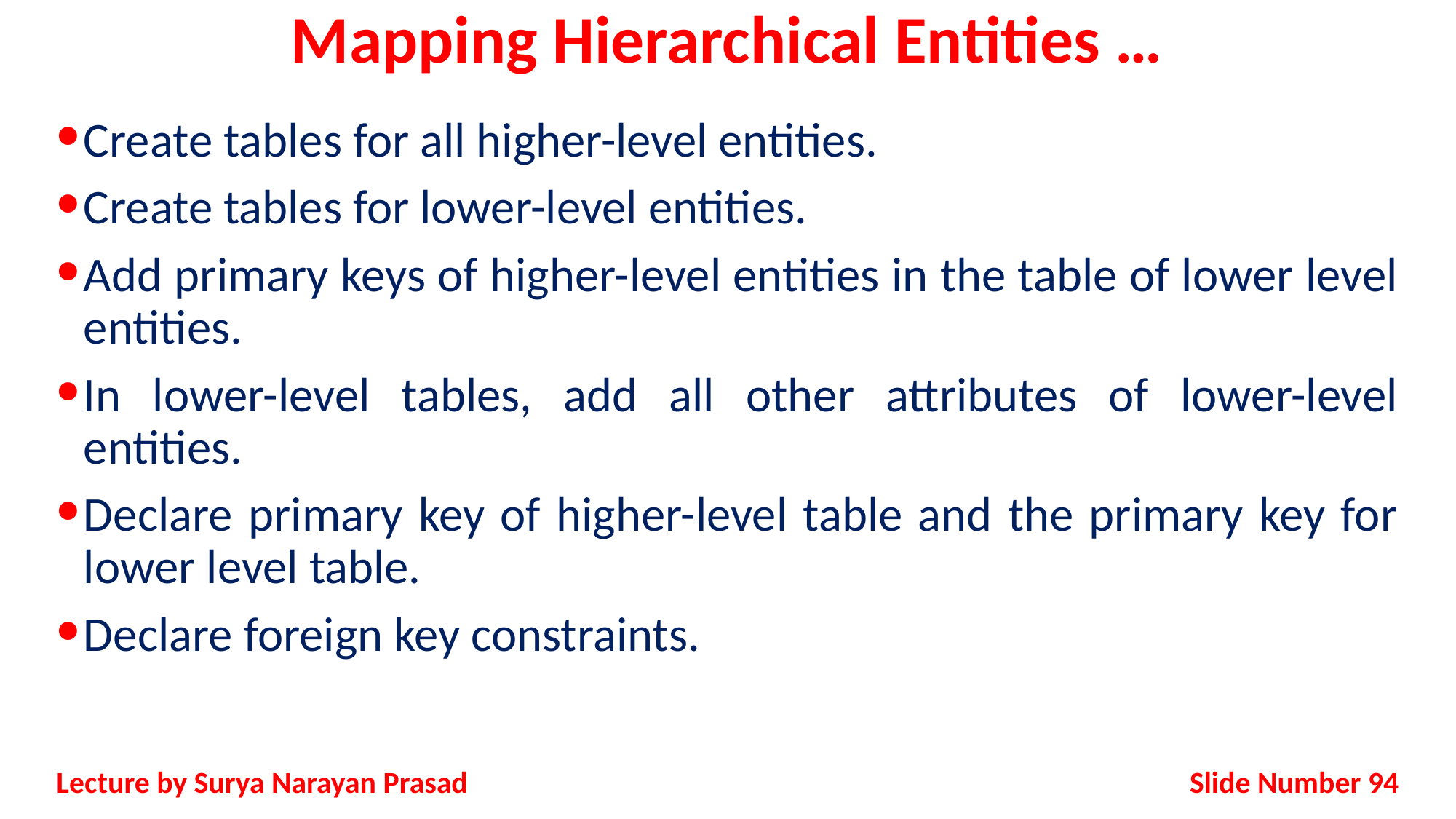

# Mapping Hierarchical Entities …
Create tables for all higher-level entities.
Create tables for lower-level entities.
Add primary keys of higher-level entities in the table of lower level entities.
In lower-level tables, add all other attributes of lower-level entities.
Declare primary key of higher-level table and the primary key for lower level table.
Declare foreign key constraints.
Slide Number 94
Lecture by Surya Narayan Prasad